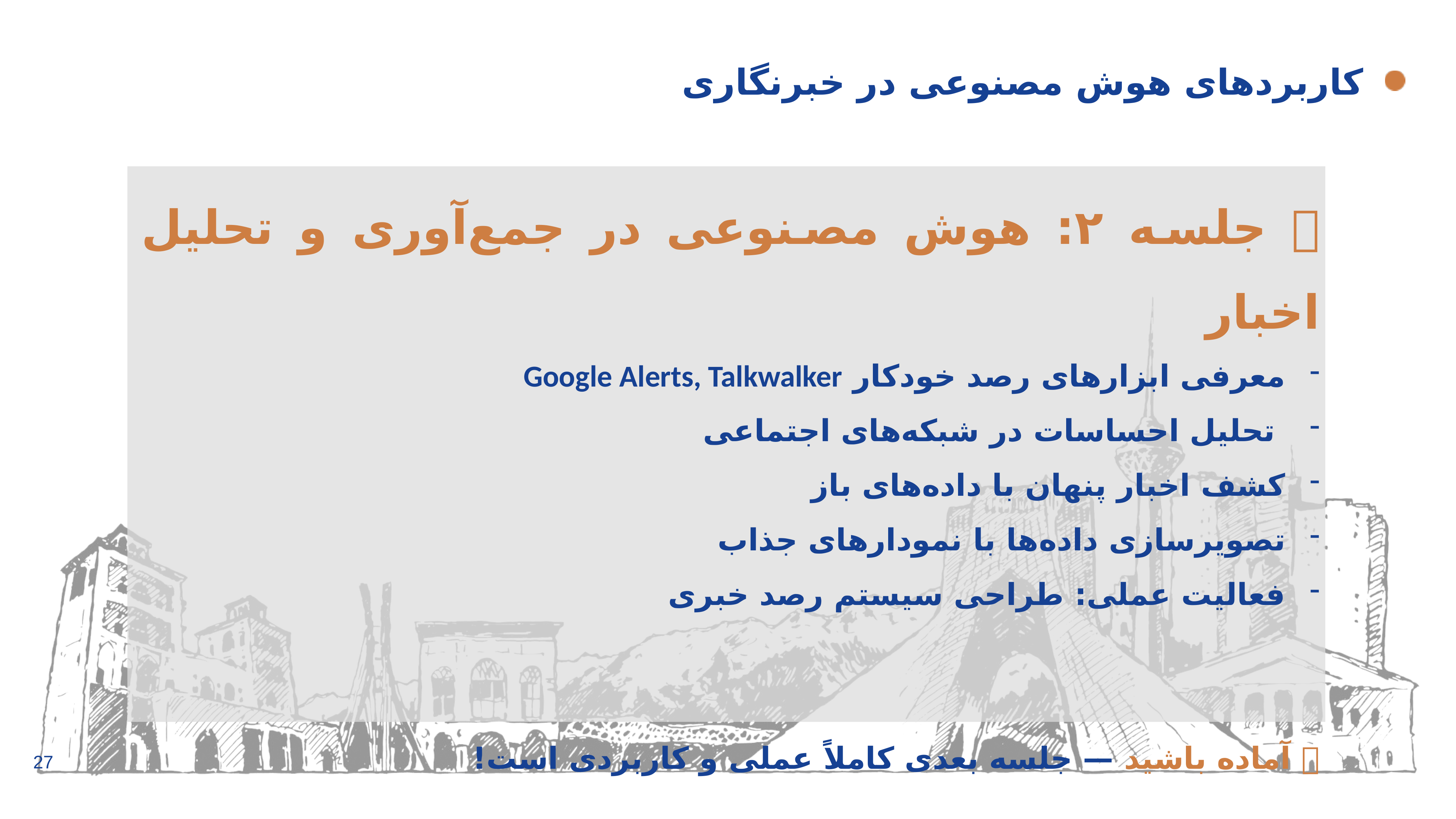

# کاربردهای هوش مصنوعی در خبرنگاری
🔜 جلسه ۲: هوش مصنوعی در جمع‌آوری و تحلیل اخبار
معرفی ابزارهای رصد خودکار Google Alerts, Talkwalker
 تحلیل احساسات در شبکه‌های اجتماعی
کشف اخبار پنهان با داده‌های باز
تصویرسازی داده‌ها با نمودارهای جذاب
فعالیت عملی: طراحی سیستم رصد خبری

📌 آماده باشید — جلسه بعدی کاملاً عملی و کاربردی است!
27